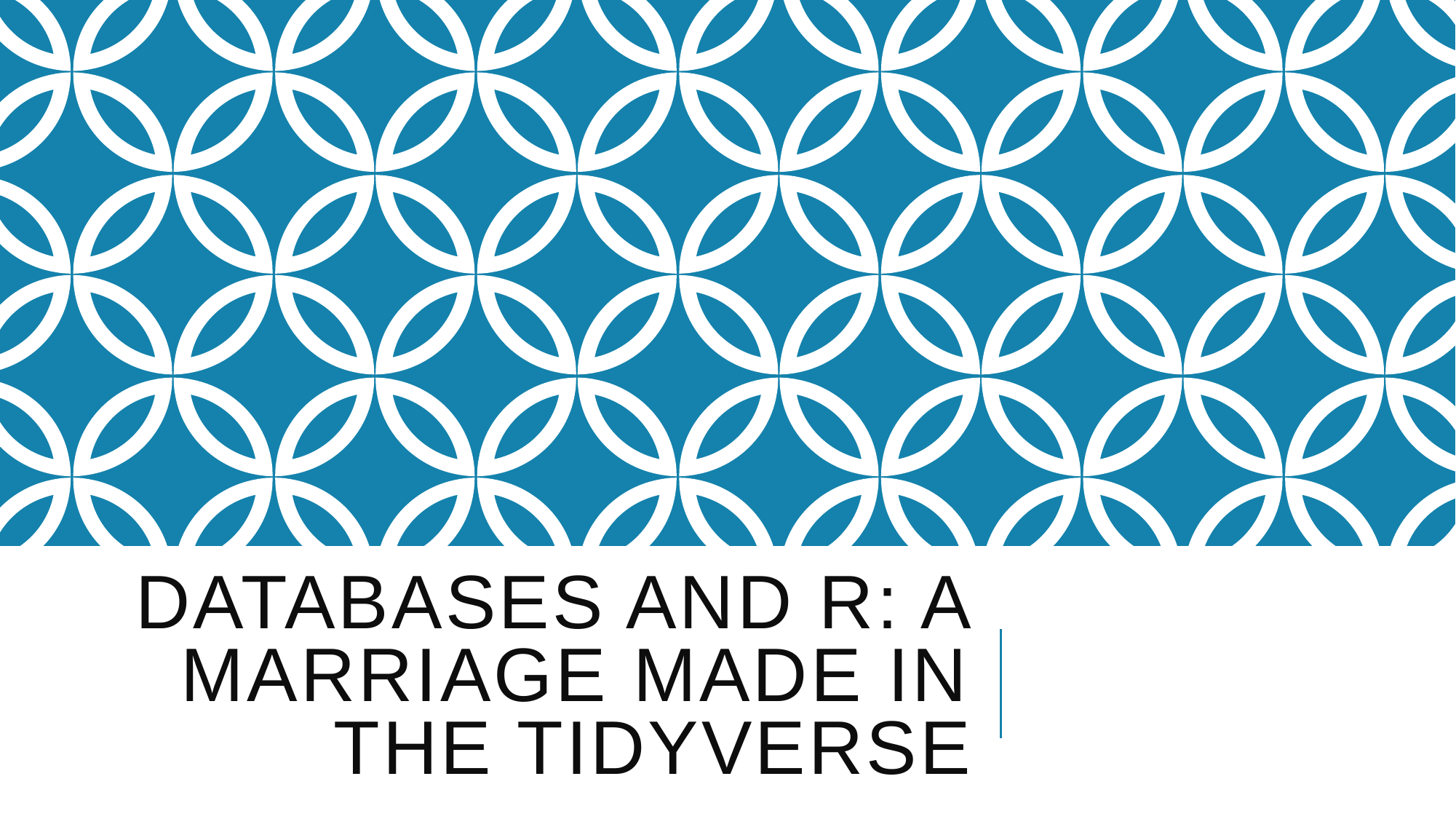

# Databases and R: A Marriage Made in the Tidyverse